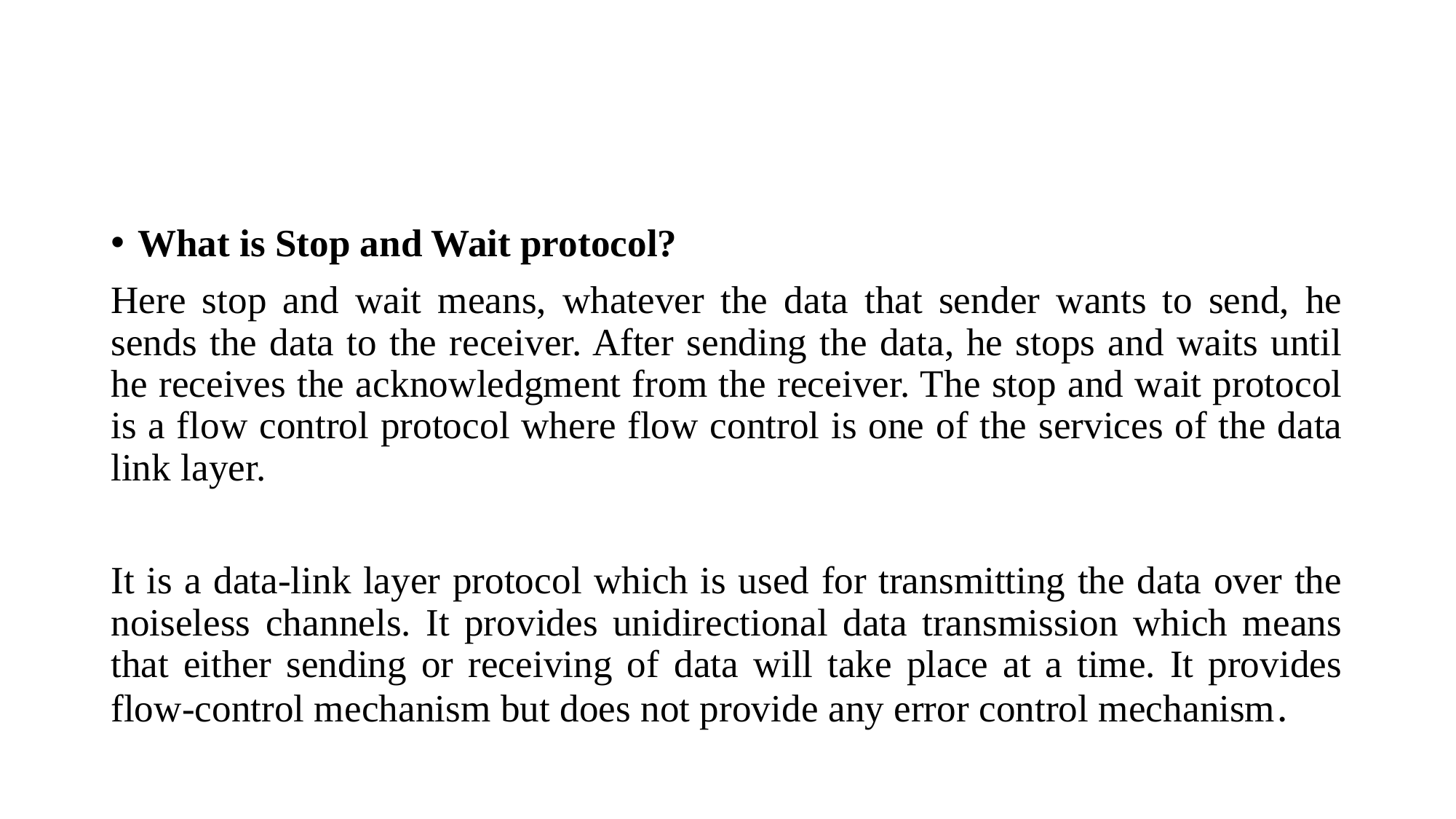

#
What is Stop and Wait protocol?
Here stop and wait means, whatever the data that sender wants to send, he sends the data to the receiver. After sending the data, he stops and waits until he receives the acknowledgment from the receiver. The stop and wait protocol is a flow control protocol where flow control is one of the services of the data link layer.

It is a data-link layer protocol which is used for transmitting the data over the noiseless channels. It provides unidirectional data transmission which means that either sending or receiving of data will take place at a time. It provides flow-control mechanism but does not provide any error control mechanism.